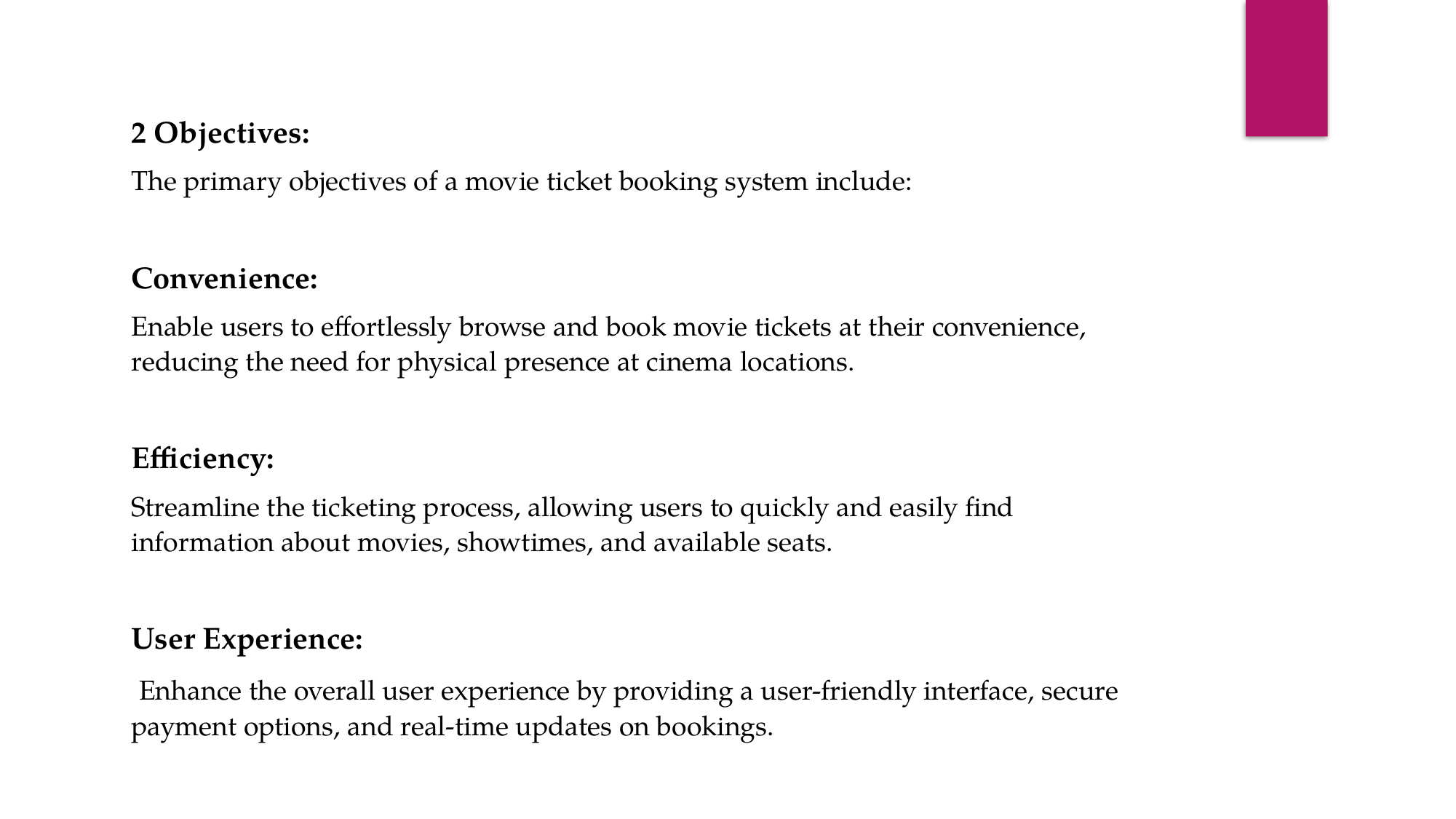

2 Objectives:
The primary objectives of a movie ticket booking system include:

Convenience:
Enable users to effortlessly browse and book movie tickets at their convenience, reducing the need for physical presence at cinema locations.

Efficiency:
Streamline the ticketing process, allowing users to quickly and easily find information about movies, showtimes, and available seats.

User Experience:
 Enhance the overall user experience by providing a user-friendly interface, secure payment options, and real-time updates on bookings.